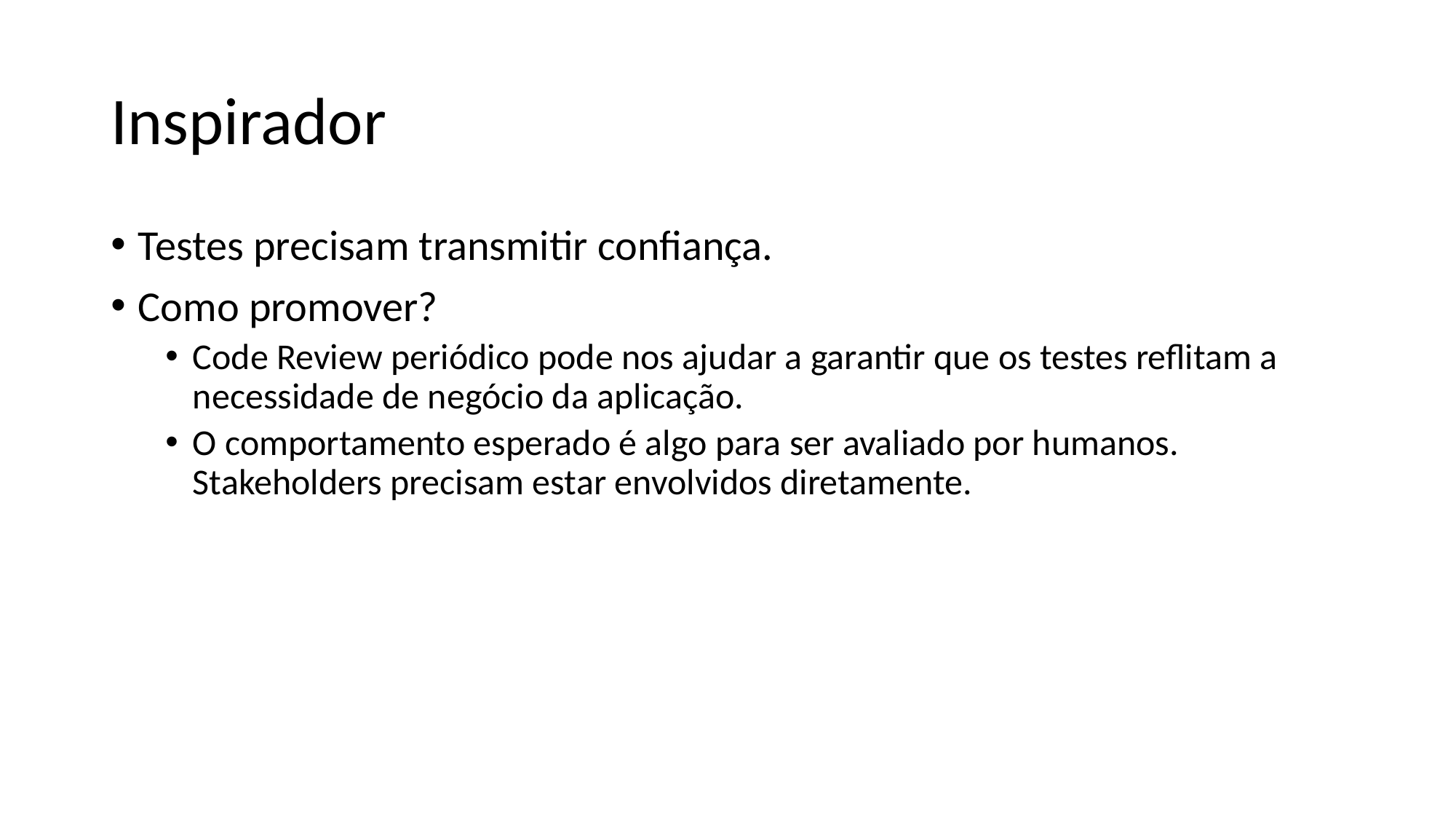

# Inspirador
Testes precisam transmitir confiança.
Como promover?
Code Review periódico pode nos ajudar a garantir que os testes reflitam a necessidade de negócio da aplicação.
O comportamento esperado é algo para ser avaliado por humanos. Stakeholders precisam estar envolvidos diretamente.